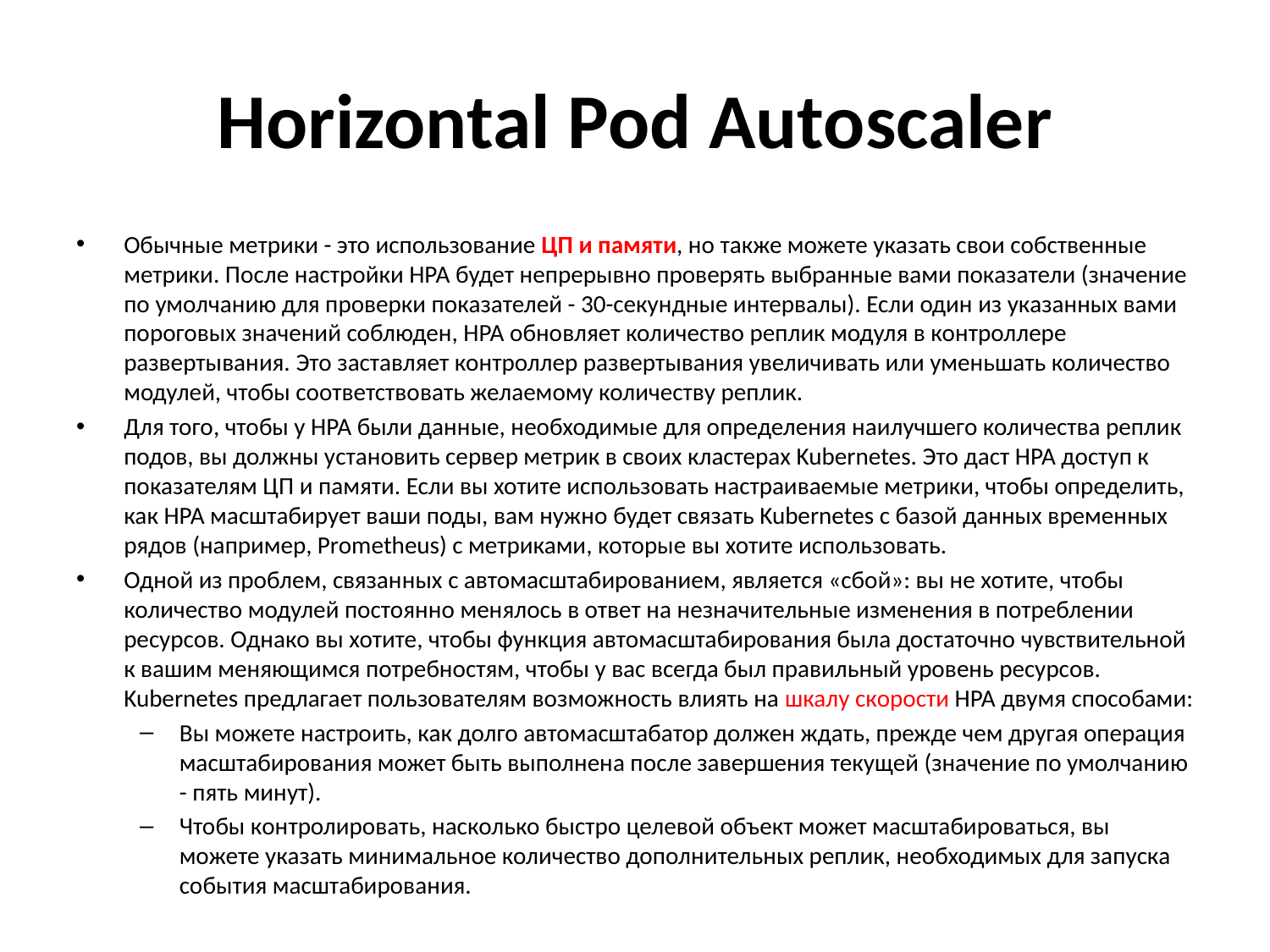

# Horizontal Pod Autoscaler
Обычные метрики - это использование ЦП и памяти, но также можете указать свои собственные метрики. После настройки HPA будет непрерывно проверять выбранные вами показатели (значение по умолчанию для проверки показателей - 30-секундные интервалы). Если один из указанных вами пороговых значений соблюден, HPA обновляет количество реплик модуля в контроллере развертывания. Это заставляет контроллер развертывания увеличивать или уменьшать количество модулей, чтобы соответствовать желаемому количеству реплик.
Для того, чтобы у HPA были данные, необходимые для определения наилучшего количества реплик подов, вы должны установить сервер метрик в своих кластерах Kubernetes. Это даст HPA доступ к показателям ЦП и памяти. Если вы хотите использовать настраиваемые метрики, чтобы определить, как HPA масштабирует ваши поды, вам нужно будет связать Kubernetes с базой данных временных рядов (например, Prometheus) с метриками, которые вы хотите использовать.
Одной из проблем, связанных с автомасштабированием, является «сбой»: вы не хотите, чтобы количество модулей постоянно менялось в ответ на незначительные изменения в потреблении ресурсов. Однако вы хотите, чтобы функция автомасштабирования была достаточно чувствительной к вашим меняющимся потребностям, чтобы у вас всегда был правильный уровень ресурсов. Kubernetes предлагает пользователям возможность влиять на шкалу скорости HPA двумя способами:
Вы можете настроить, как долго автомасштабатор должен ждать, прежде чем другая операция масштабирования может быть выполнена после завершения текущей (значение по умолчанию - пять минут).
Чтобы контролировать, насколько быстро целевой объект может масштабироваться, вы можете указать минимальное количество дополнительных реплик, необходимых для запуска события масштабирования.